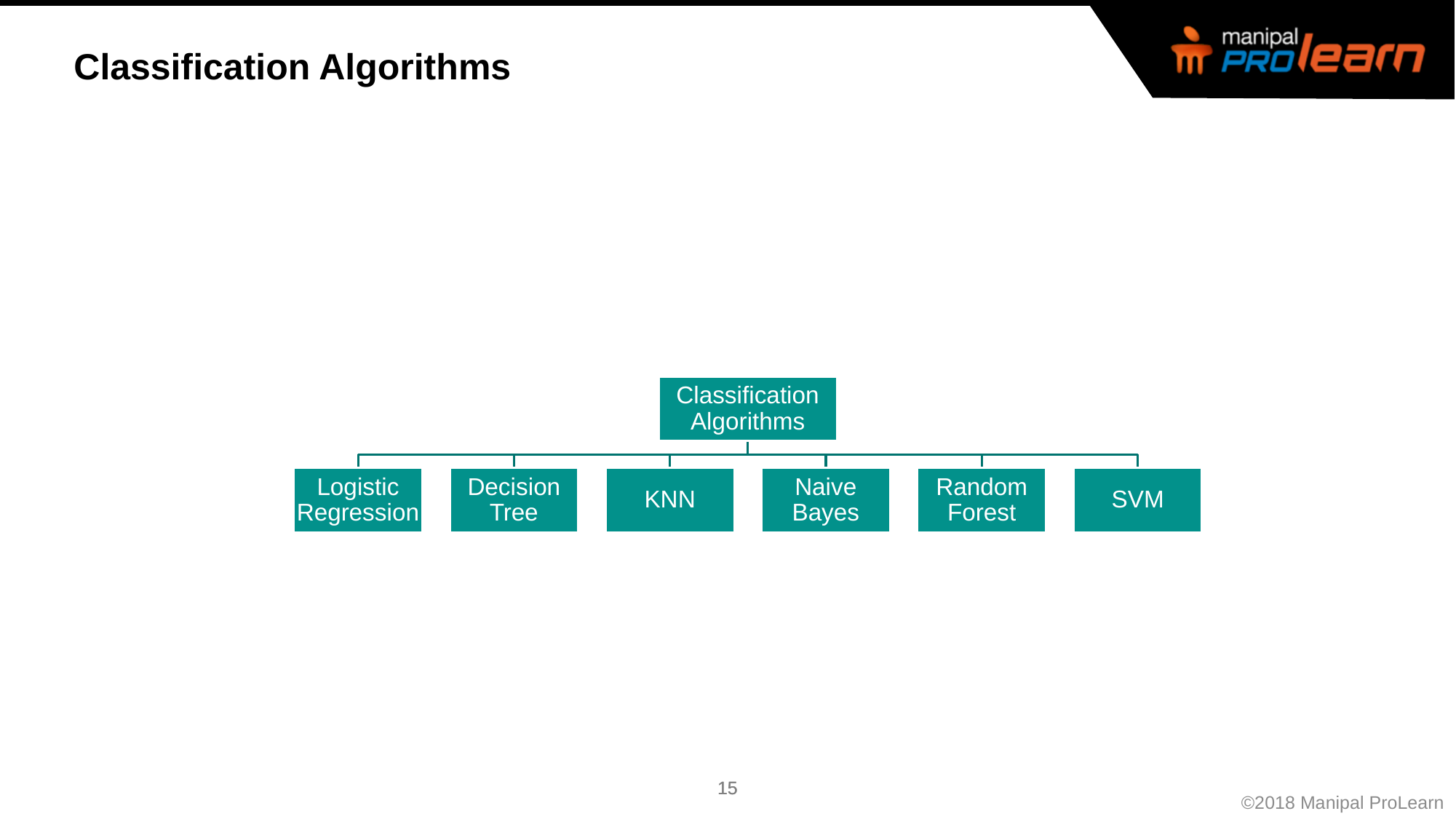

# Classification Algorithms

Classification Algorithms
Logistic Regression
Decision Tree
KNN
Naive Bayes
Random Forest
SVM